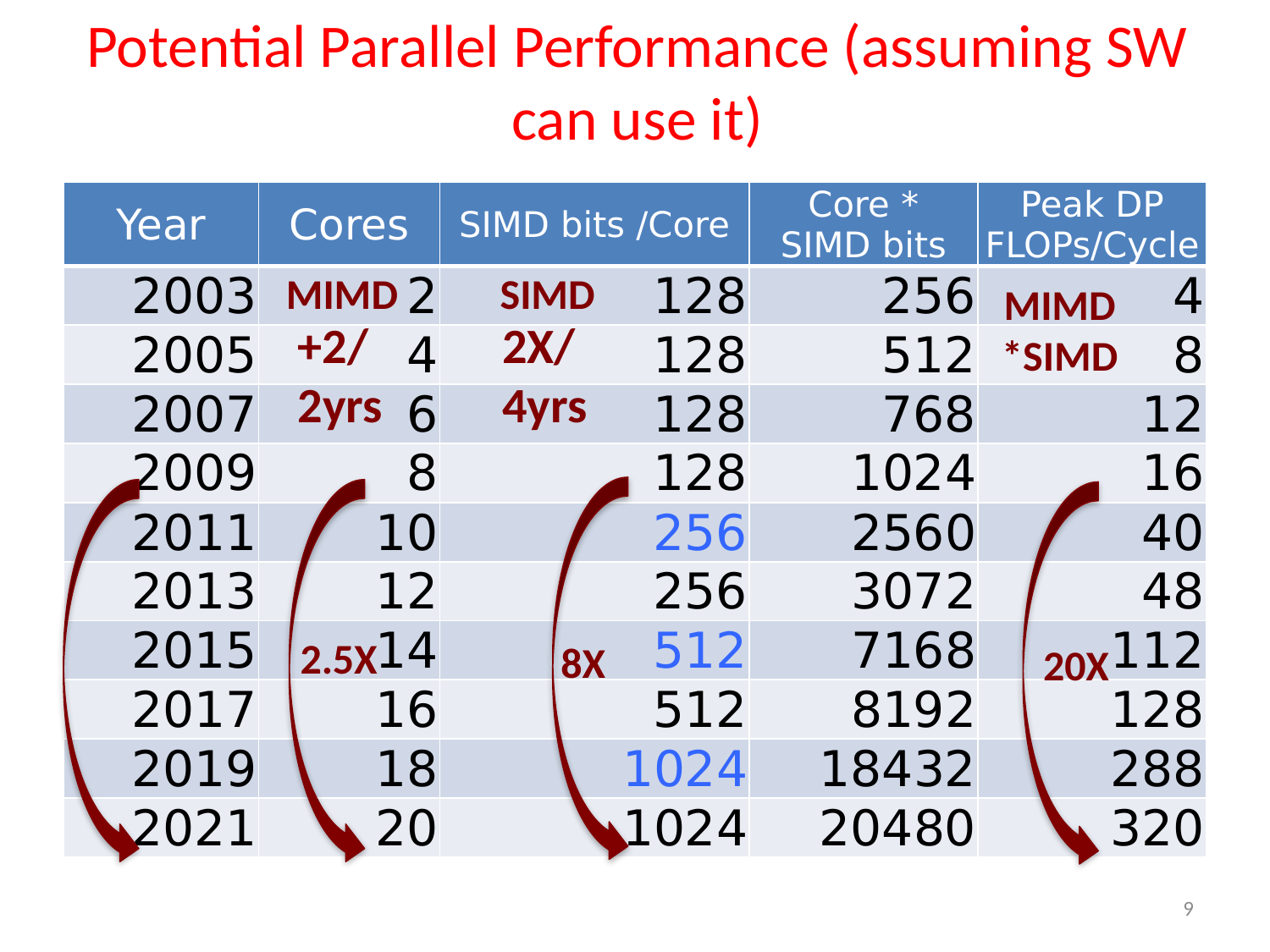

# Potential Parallel Performance (assuming SW can use it)
| Year | Cores | SIMD bits /Core | Core \* SIMD bits | Peak DP FLOPs/Cycle |
| --- | --- | --- | --- | --- |
| 2003 | 2 | 128 | 256 | 4 |
| 2005 | 4 | 128 | 512 | 8 |
| 2007 | 6 | 128 | 768 | 12 |
| 2009 | 8 | 128 | 1024 | 16 |
| 2011 | 10 | 256 | 2560 | 40 |
| 2013 | 12 | 256 | 3072 | 48 |
| 2015 | 14 | 512 | 7168 | 112 |
| 2017 | 16 | 512 | 8192 | 128 |
| 2019 | 18 | 1024 | 18432 | 288 |
| 2021 | 20 | 1024 | 20480 | 320 |
MIMD
SIMD
MIMD
*SIMD
+2/
2yrs
2X/
4yrs

8X

2.5X

20X
9